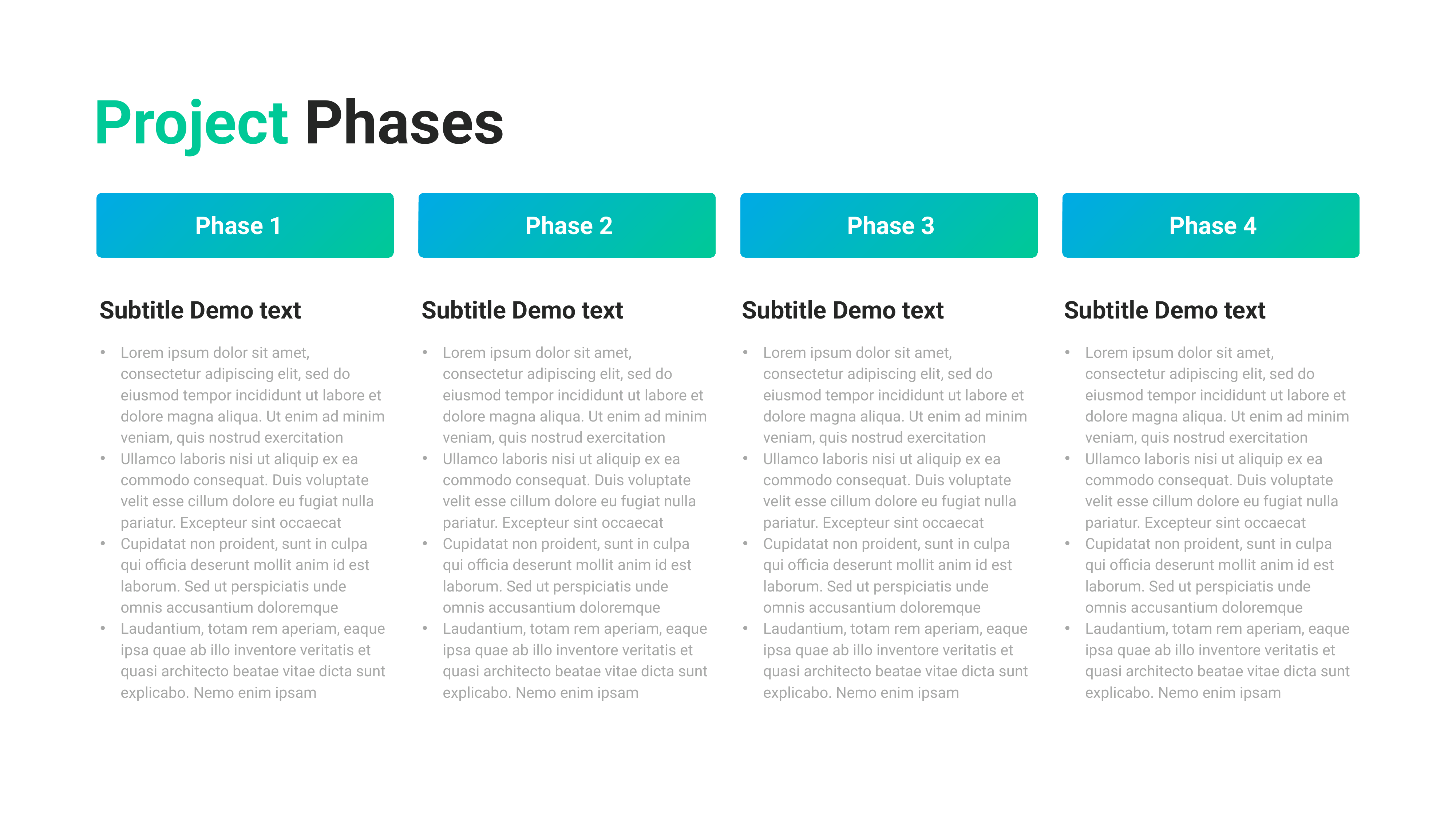

Project Phases

Phase 1
Phase 2
Phase 3
Phase 4
Subtitle Demo text
Lorem ipsum dolor sit amet, consectetur adipiscing elit, sed do eiusmod tempor incididunt ut labore et dolore magna aliqua. Ut enim ad minim veniam, quis nostrud exercitation
Ullamco laboris nisi ut aliquip ex ea commodo consequat. Duis voluptate velit esse cillum dolore eu fugiat nulla pariatur. Excepteur sint occaecat
Cupidatat non proident, sunt in culpa qui officia deserunt mollit anim id est laborum. Sed ut perspiciatis unde omnis accusantium doloremque
Laudantium, totam rem aperiam, eaque ipsa quae ab illo inventore veritatis et quasi architecto beatae vitae dicta sunt explicabo. Nemo enim ipsam
Subtitle Demo text
Lorem ipsum dolor sit amet, consectetur adipiscing elit, sed do eiusmod tempor incididunt ut labore et dolore magna aliqua. Ut enim ad minim veniam, quis nostrud exercitation
Ullamco laboris nisi ut aliquip ex ea commodo consequat. Duis voluptate velit esse cillum dolore eu fugiat nulla pariatur. Excepteur sint occaecat
Cupidatat non proident, sunt in culpa qui officia deserunt mollit anim id est laborum. Sed ut perspiciatis unde omnis accusantium doloremque
Laudantium, totam rem aperiam, eaque ipsa quae ab illo inventore veritatis et quasi architecto beatae vitae dicta sunt explicabo. Nemo enim ipsam
Subtitle Demo text
Lorem ipsum dolor sit amet, consectetur adipiscing elit, sed do eiusmod tempor incididunt ut labore et dolore magna aliqua. Ut enim ad minim veniam, quis nostrud exercitation
Ullamco laboris nisi ut aliquip ex ea commodo consequat. Duis voluptate velit esse cillum dolore eu fugiat nulla pariatur. Excepteur sint occaecat
Cupidatat non proident, sunt in culpa qui officia deserunt mollit anim id est laborum. Sed ut perspiciatis unde omnis accusantium doloremque
Laudantium, totam rem aperiam, eaque ipsa quae ab illo inventore veritatis et quasi architecto beatae vitae dicta sunt explicabo. Nemo enim ipsam
Subtitle Demo text
Lorem ipsum dolor sit amet, consectetur adipiscing elit, sed do eiusmod tempor incididunt ut labore et dolore magna aliqua. Ut enim ad minim veniam, quis nostrud exercitation
Ullamco laboris nisi ut aliquip ex ea commodo consequat. Duis voluptate velit esse cillum dolore eu fugiat nulla pariatur. Excepteur sint occaecat
Cupidatat non proident, sunt in culpa qui officia deserunt mollit anim id est laborum. Sed ut perspiciatis unde omnis accusantium doloremque
Laudantium, totam rem aperiam, eaque ipsa quae ab illo inventore veritatis et quasi architecto beatae vitae dicta sunt explicabo. Nemo enim ipsam